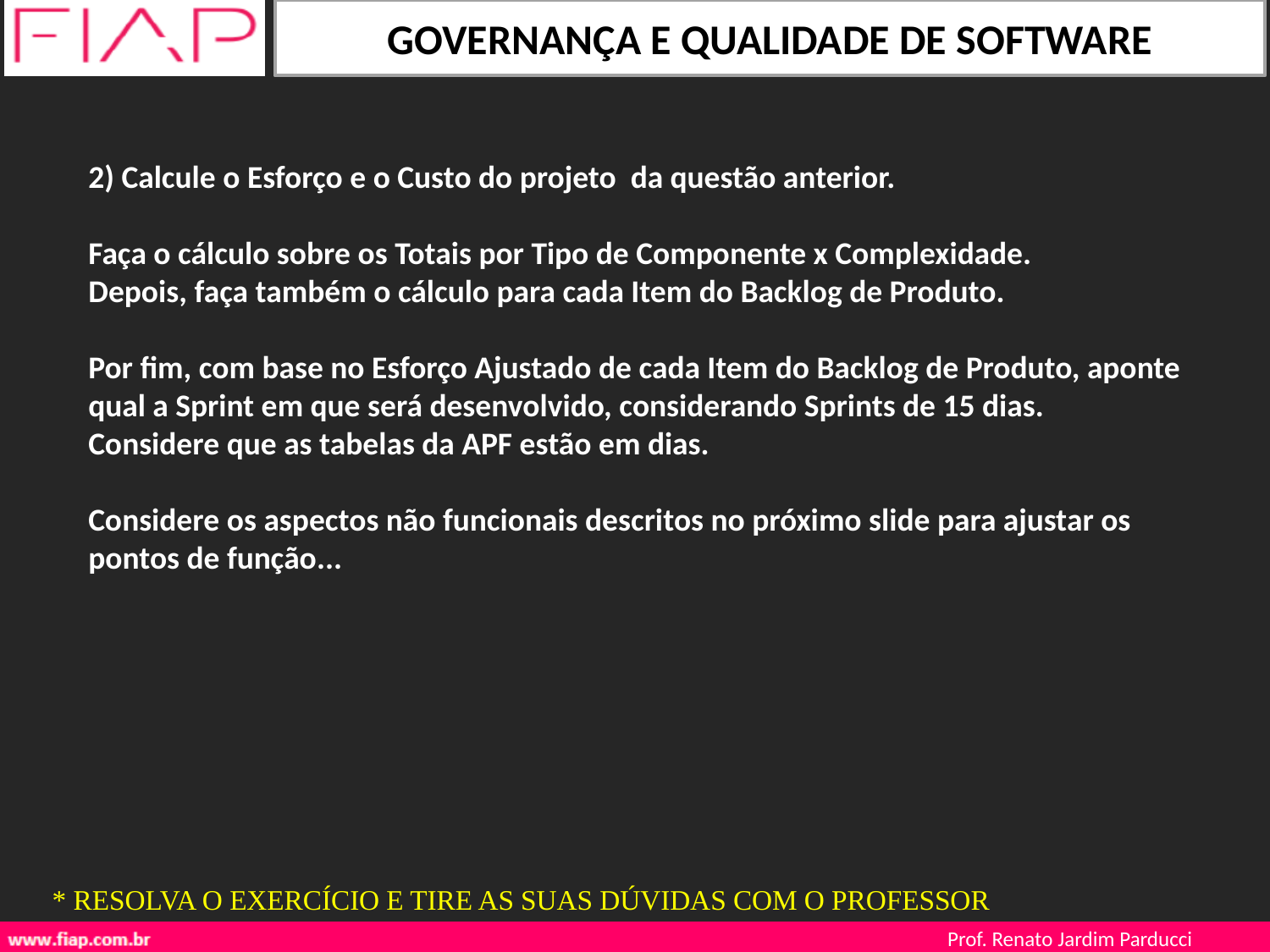

2) Calcule o Esforço e o Custo do projeto  da questão anterior.

Faça o cálculo sobre os Totais por Tipo de Componente x Complexidade.
Depois, faça também o cálculo para cada Item do Backlog de Produto.

Por fim, com base no Esforço Ajustado de cada Item do Backlog de Produto, aponte qual a Sprint em que será desenvolvido, considerando Sprints de 15 dias.
Considere que as tabelas da APF estão em dias.

Considere os aspectos não funcionais descritos no próximo slide para ajustar os pontos de função...

* RESOLVA O EXERCÍCIO E TIRE AS SUAS DÚVIDAS COM O PROFESSOR